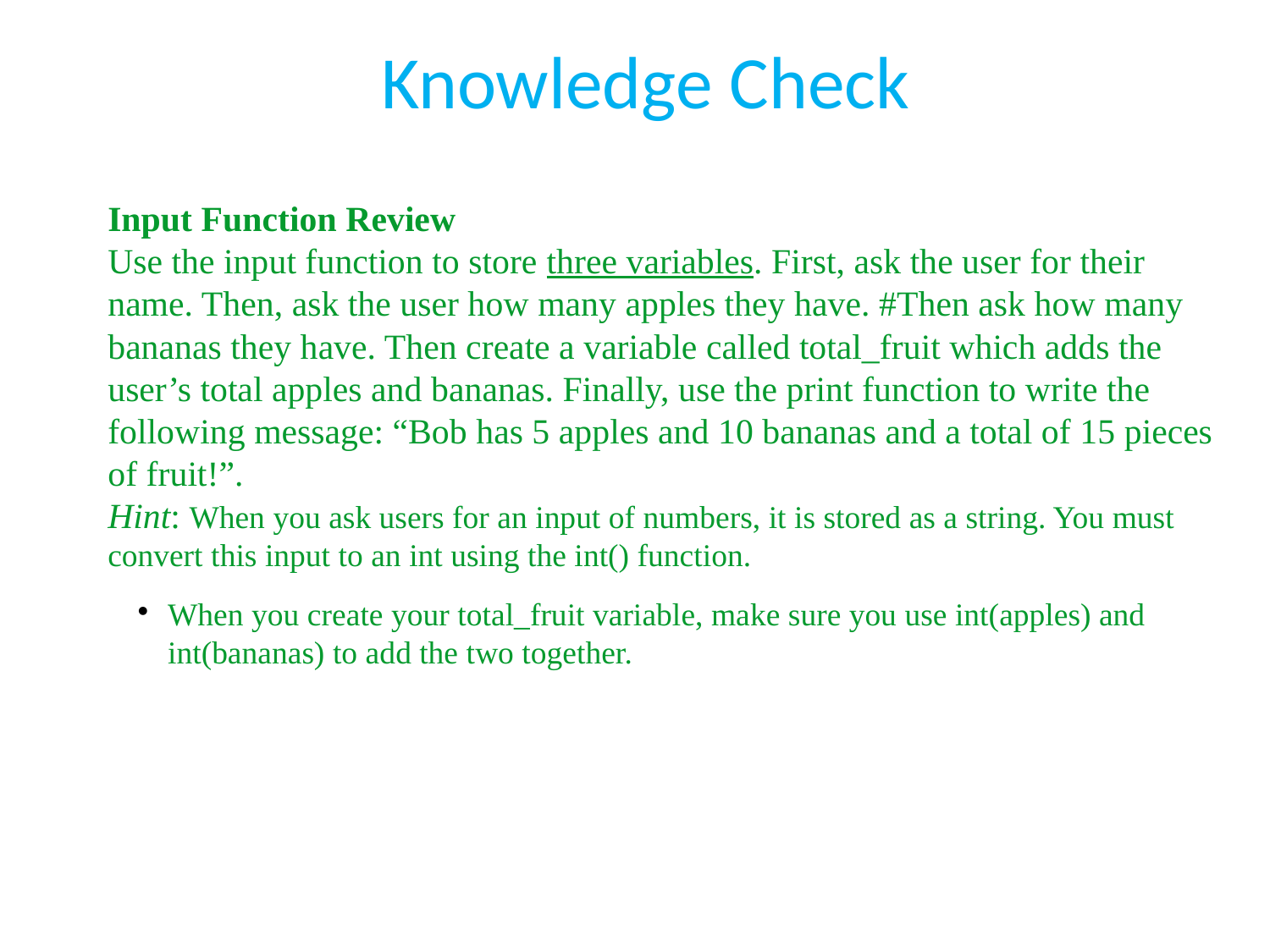

# Knowledge Check
Input Function Review
Use the input function to store three variables. First, ask the user for their name. Then, ask the user how many apples they have. #Then ask how many bananas they have. Then create a variable called total_fruit which adds the user’s total apples and bananas. Finally, use the print function to write the following message: “Bob has 5 apples and 10 bananas and a total of 15 pieces of fruit!”.
Hint: When you ask users for an input of numbers, it is stored as a string. You must convert this input to an int using the int() function.
When you create your total_fruit variable, make sure you use int(apples) and int(bananas) to add the two together.